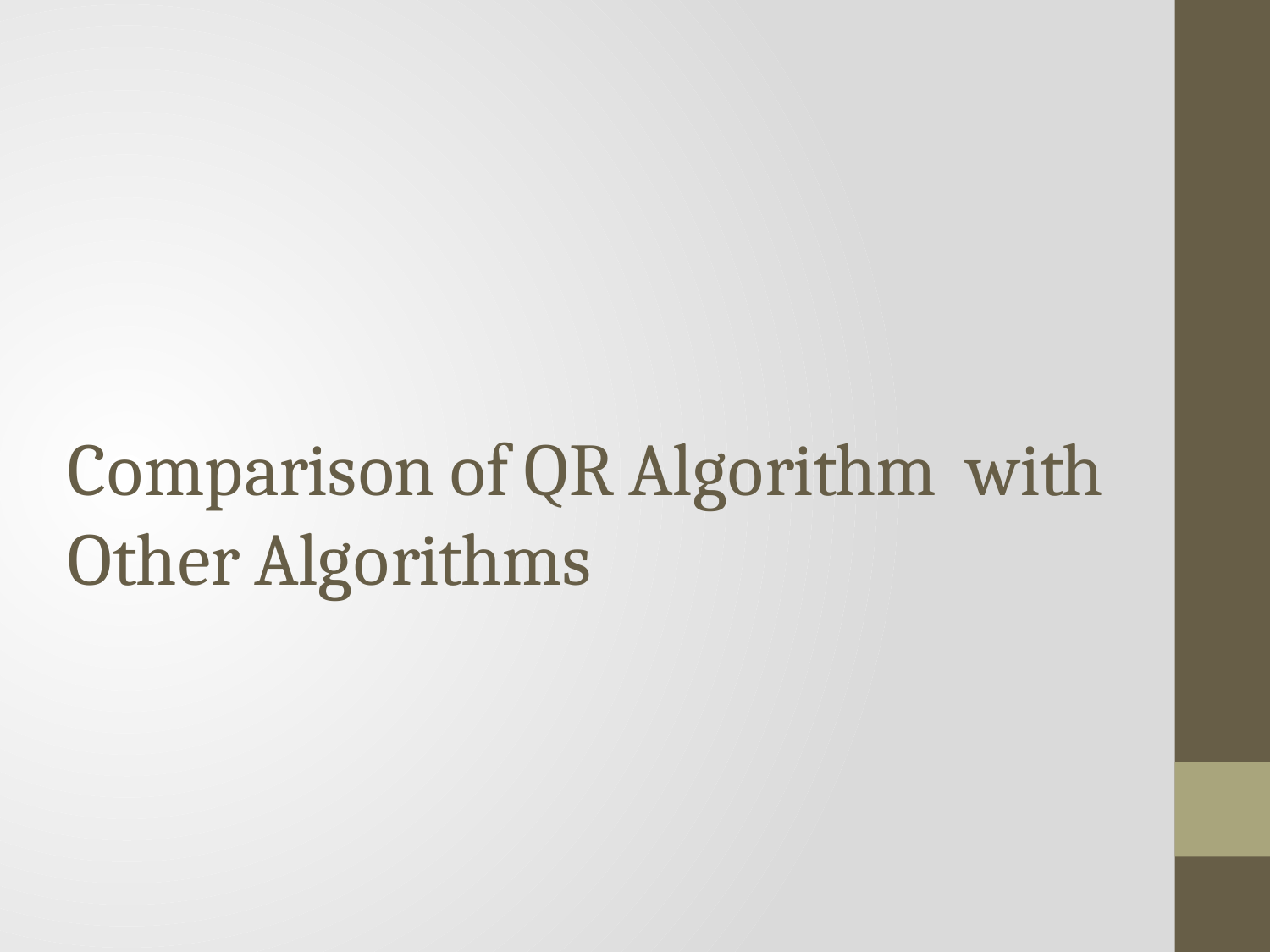

# Comparison of QR Algorithm  with Other Algorithms